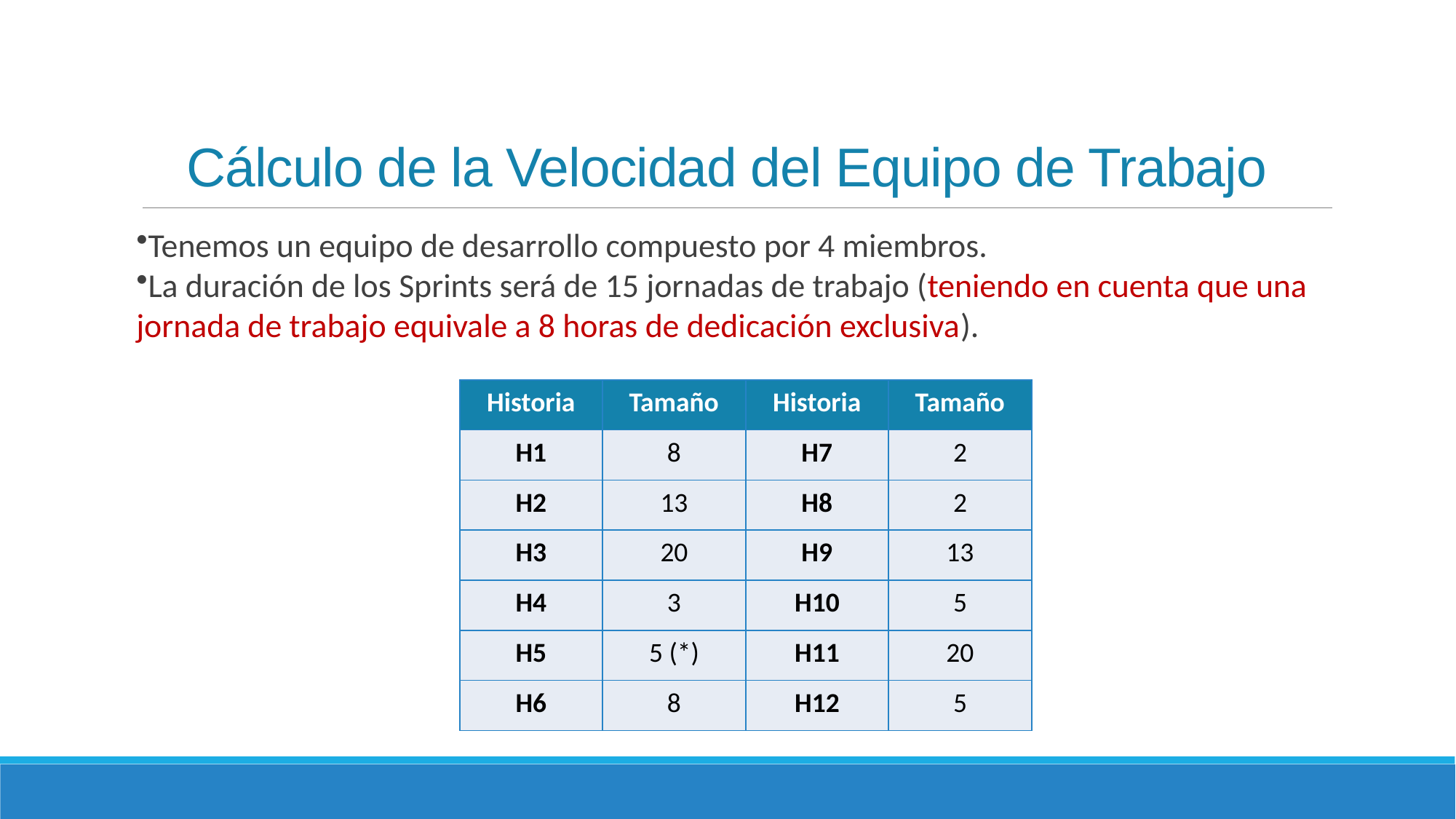

# Cálculo de la Velocidad del Equipo de Trabajo
Tenemos un equipo de desarrollo compuesto por 4 miembros.
La duración de los Sprints será de 15 jornadas de trabajo (teniendo en cuenta que una jornada de trabajo equivale a 8 horas de dedicación exclusiva).
| Historia | Tamaño | Historia | Tamaño |
| --- | --- | --- | --- |
| H1 | 8 | H7 | 2 |
| H2 | 13 | H8 | 2 |
| H3 | 20 | H9 | 13 |
| H4 | 3 | H10 | 5 |
| H5 | 5 (\*) | H11 | 20 |
| H6 | 8 | H12 | 5 |